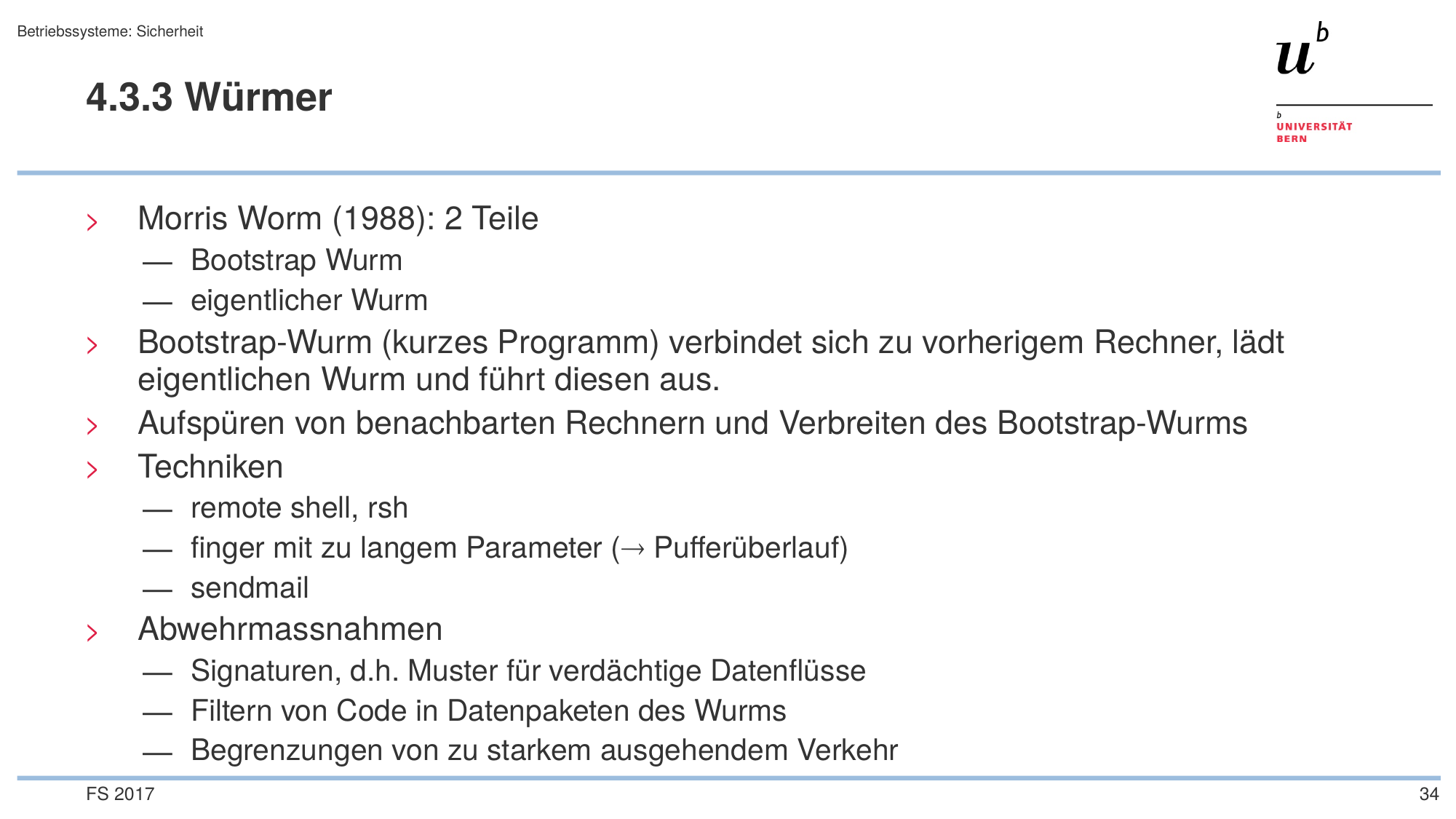

Betriebssysteme: Sicherheit
# 4.3.3 Würmer
Morris Worm (1988): 2 Teile
Bootstrap Wurm
eigentlicher Wurm
Bootstrap-Wurm (kurzes Programm) verbindet sich zu vorherigem Rechner, lädt eigentlichen Wurm und führt diesen aus.
Aufspüren von benachbarten Rechnern und Verbreiten des Bootstrap-Wurms
Techniken
remote shell, rsh
finger mit zu langem Parameter (→ Pufferüberlauf)
sendmail
Abwehrmassnahmen
Signaturen, d.h. Muster für verdächtige Datenflüsse
Filtern von Code in Datenpaketen des Wurms
Begrenzungen von zu starkem ausgehendem Verkehr
FS 2017
34